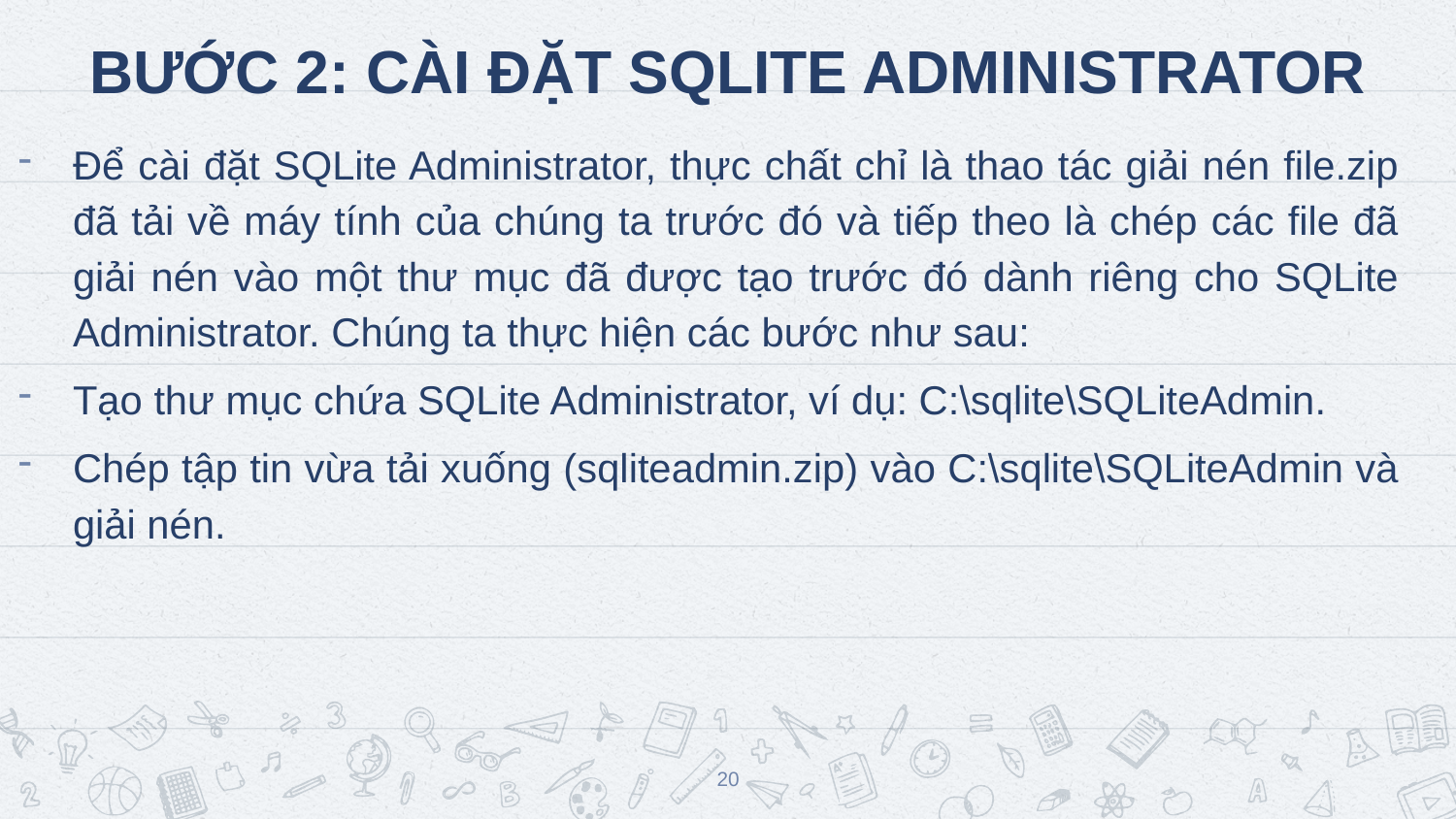

# BƯỚC 2: CÀI ĐẶT SQLITE ADMINISTRATOR
Để cài đặt SQLite Administrator, thực chất chỉ là thao tác giải nén file.zip đã tải về máy tính của chúng ta trước đó và tiếp theo là chép các file đã giải nén vào một thư mục đã được tạo trước đó dành riêng cho SQLite Administrator. Chúng ta thực hiện các bước như sau:
Tạo thư mục chứa SQLite Administrator, ví dụ: C:\sqlite\SQLiteAdmin.
Chép tập tin vừa tải xuống (sqliteadmin.zip) vào C:\sqlite\SQLiteAdmin và giải nén.
20